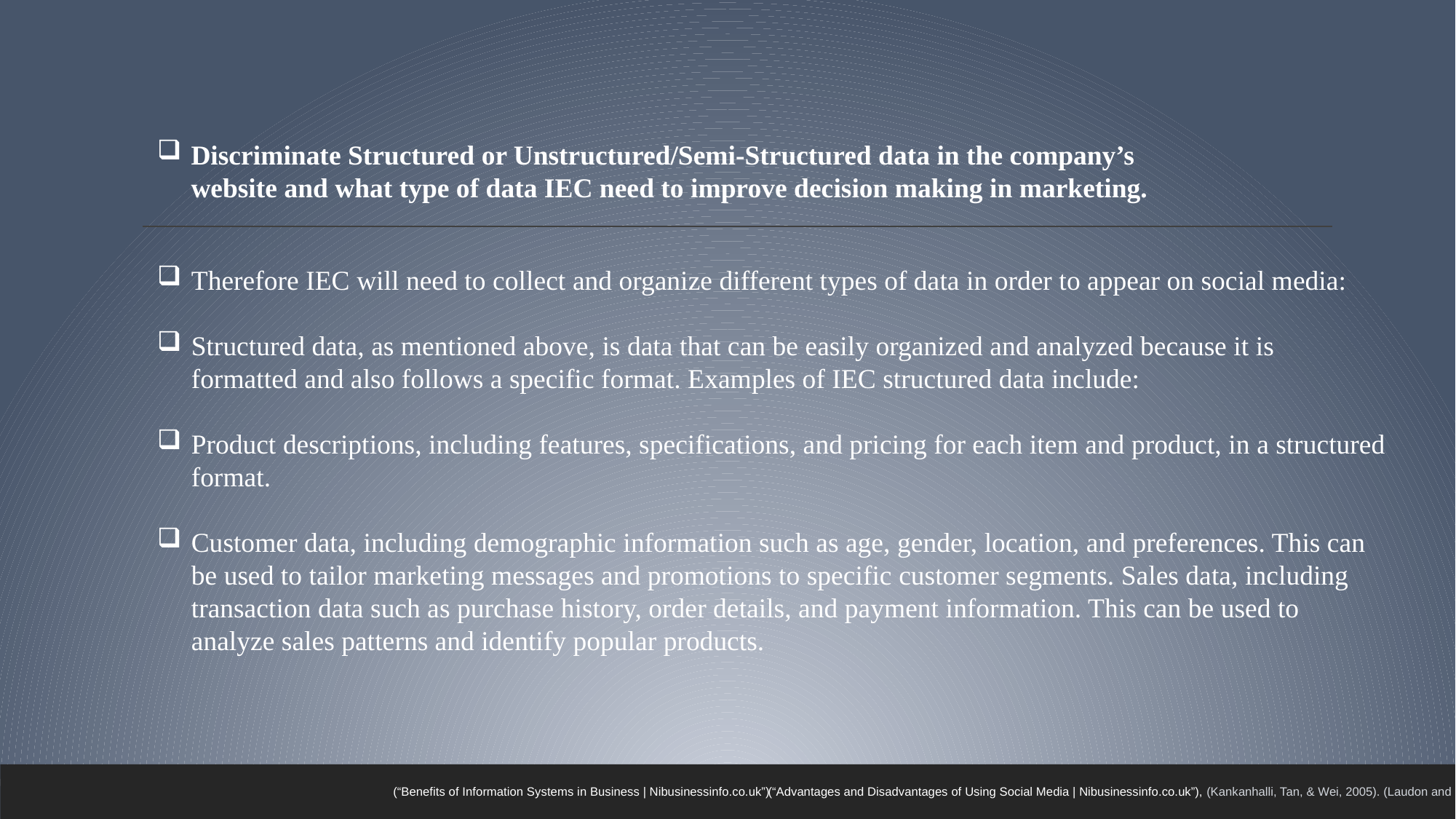

Discriminate Structured or Unstructured/Semi-Structured data in the company’s website and what type of data IEC need to improve decision making in marketing.
Therefore IEC will need to collect and organize different types of data in order to appear on social media:

Structured data, as mentioned above, is data that can be easily organized and analyzed because it is formatted and also follows a specific format. Examples of IEC structured data include:

Product descriptions, including features, specifications, and pricing for each item and product, in a structured format.

Customer data, including demographic information such as age, gender, location, and preferences. This can be used to tailor marketing messages and promotions to specific customer segments. Sales data, including transaction data such as purchase history, order details, and payment information. This can be used to analyze sales patterns and identify popular products.
(“Benefits of Information Systems in Business | Nibusinessinfo.co.uk”)
(“Advantages and Disadvantages of Using Social Media | Nibusinessinfo.co.uk”), (Kankanhalli, Tan, & Wei, 2005). (Laudon and Laudon)